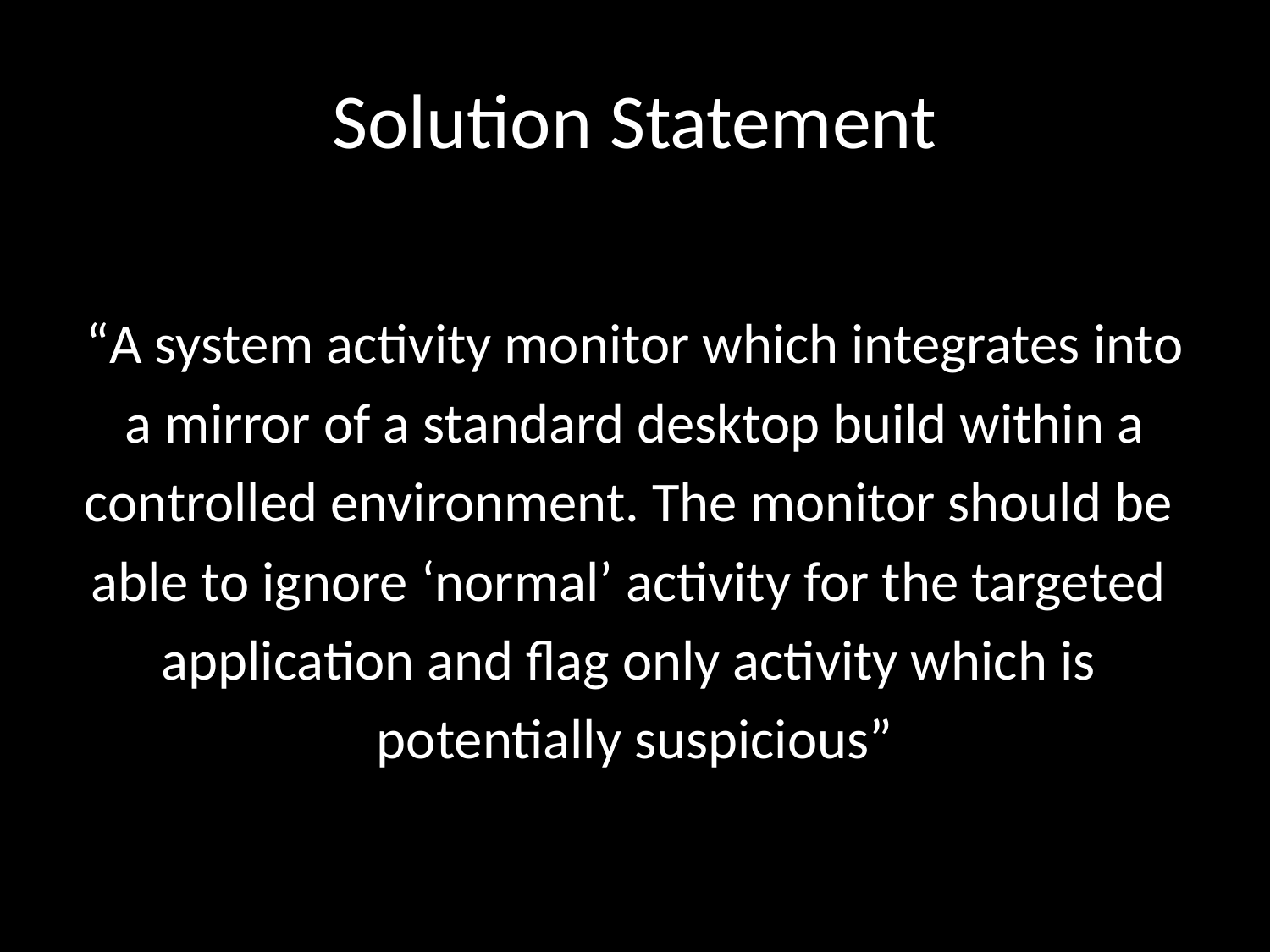

# Solution Statement

“A system activity monitor which integrates into
 a mirror of a standard desktop build within a
controlled environment. The monitor should be
able to ignore ‘normal’ activity for the targeted
application and flag only activity which is
potentially suspicious”